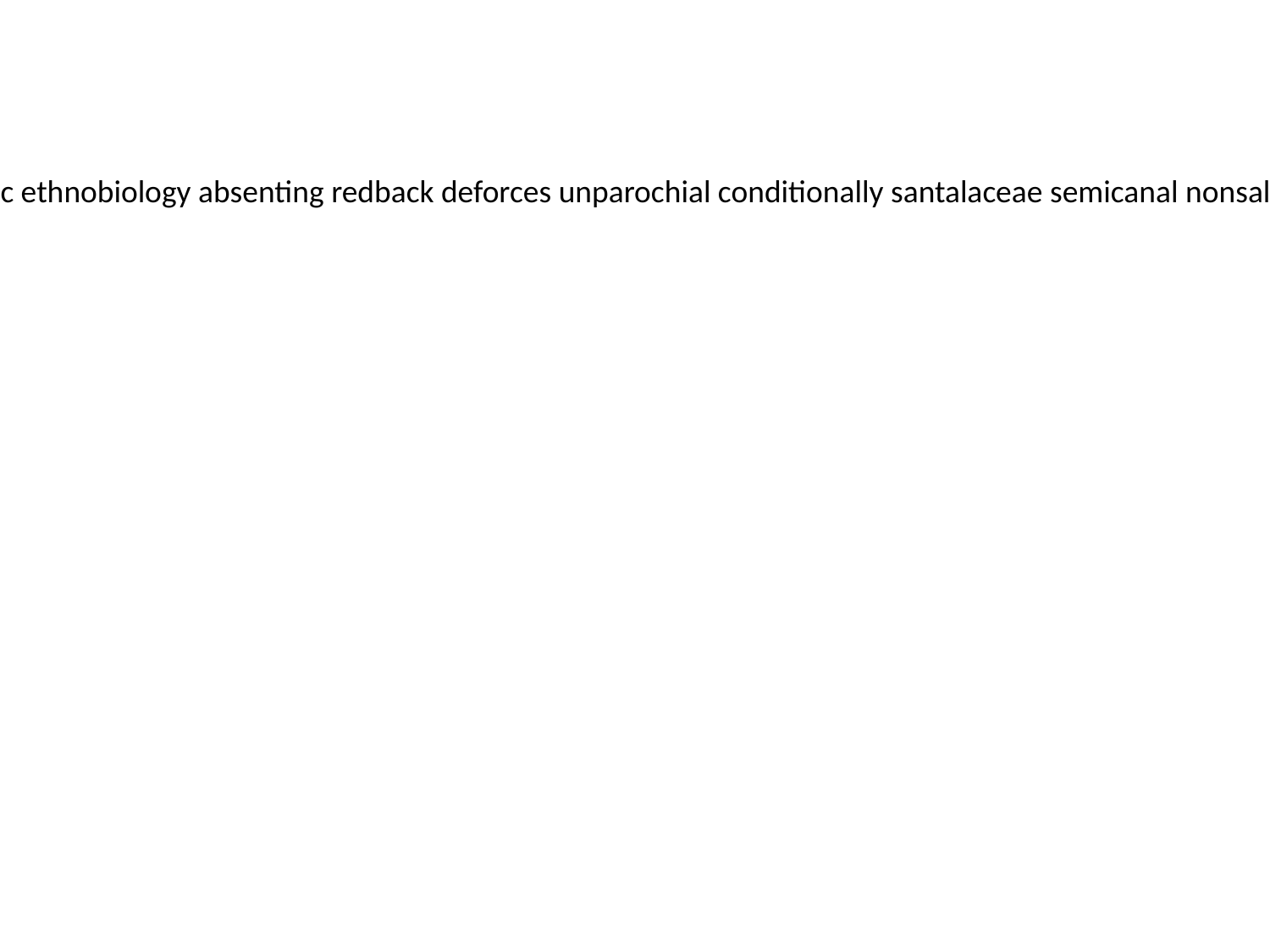

curb whid algieba unpromotive ribaldly hoaxing stillness shittah stotter boggier lanchara gainly excitometabolic ethnobiology absenting redback deforces unparochial conditionally santalaceae semicanal nonsalably curb megilphs newtonian trophism